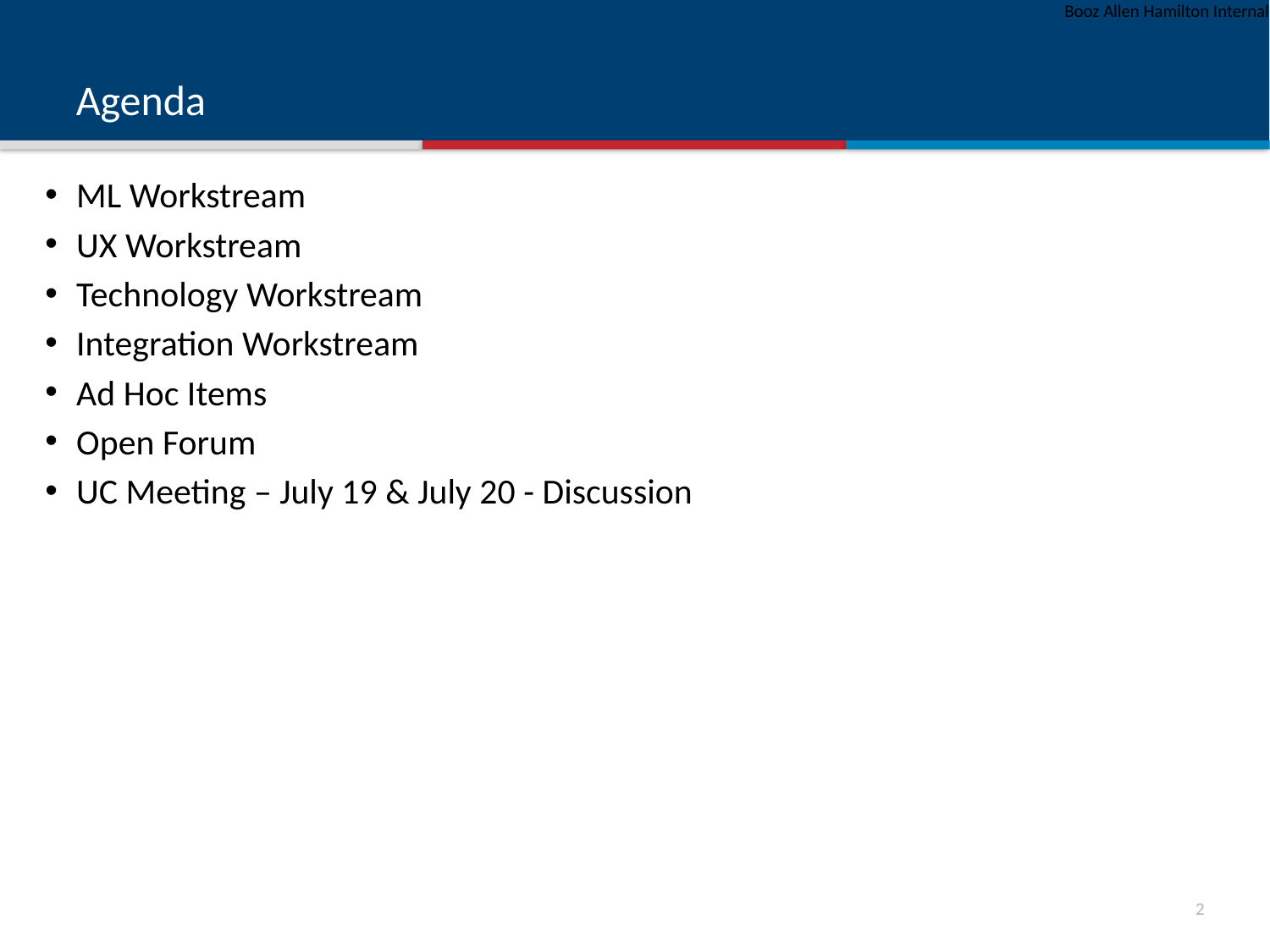

# Agenda
ML Workstream
UX Workstream
Technology Workstream
Integration Workstream
Ad Hoc Items
Open Forum
UC Meeting – July 19 & July 20 - Discussion

2